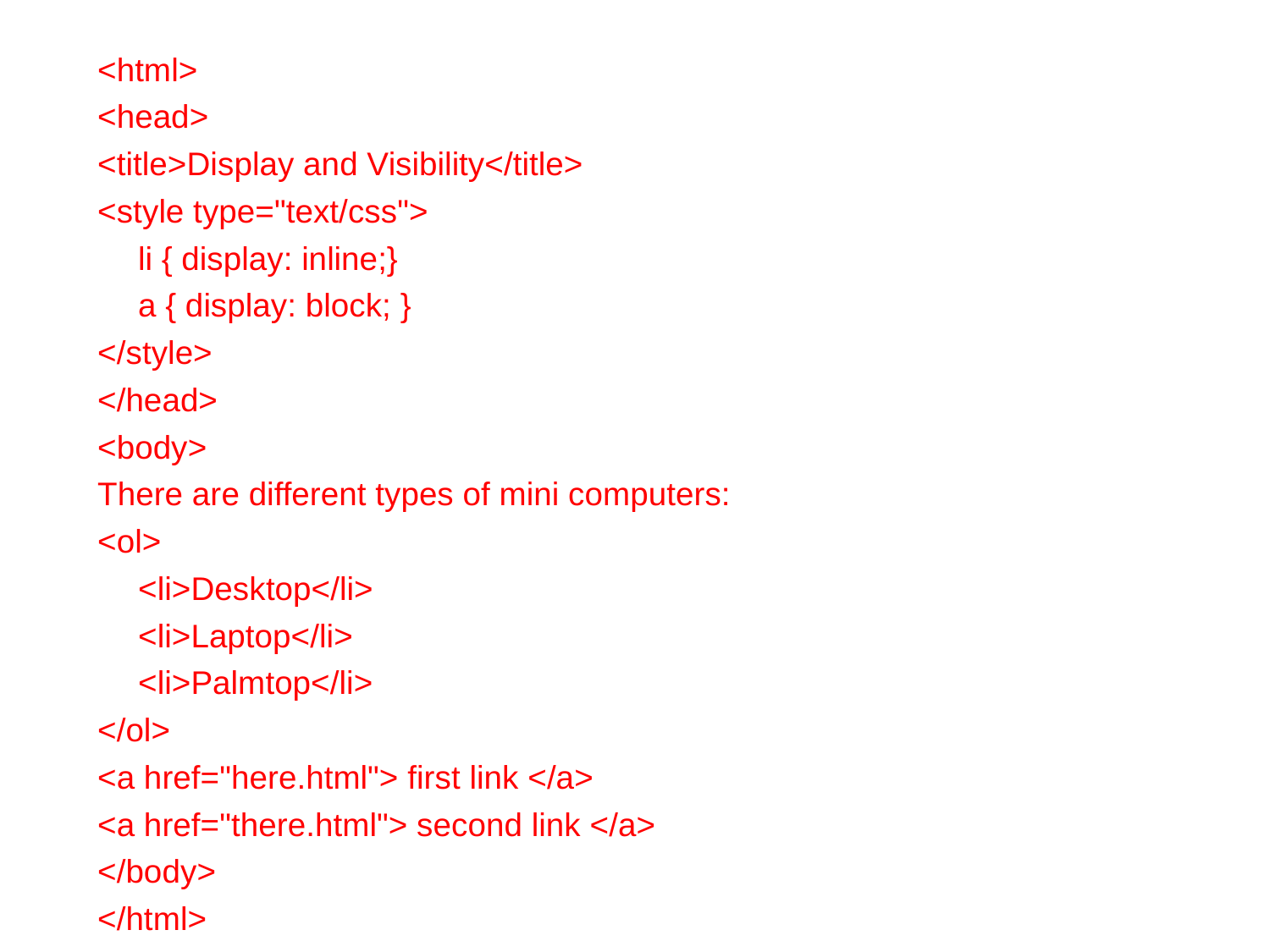

<html>
<head>
<title>Display and Visibility</title>
<style type="text/css">
		li { display: inline;}
		a { display: block; }
</style>
</head>
<body>
There are different types of mini computers:
<ol>
	<li>Desktop</li>
	<li>Laptop</li>
	<li>Palmtop</li>
</ol>
<a href="here.html"> first link </a>
<a href="there.html"> second link </a>
</body>
</html>